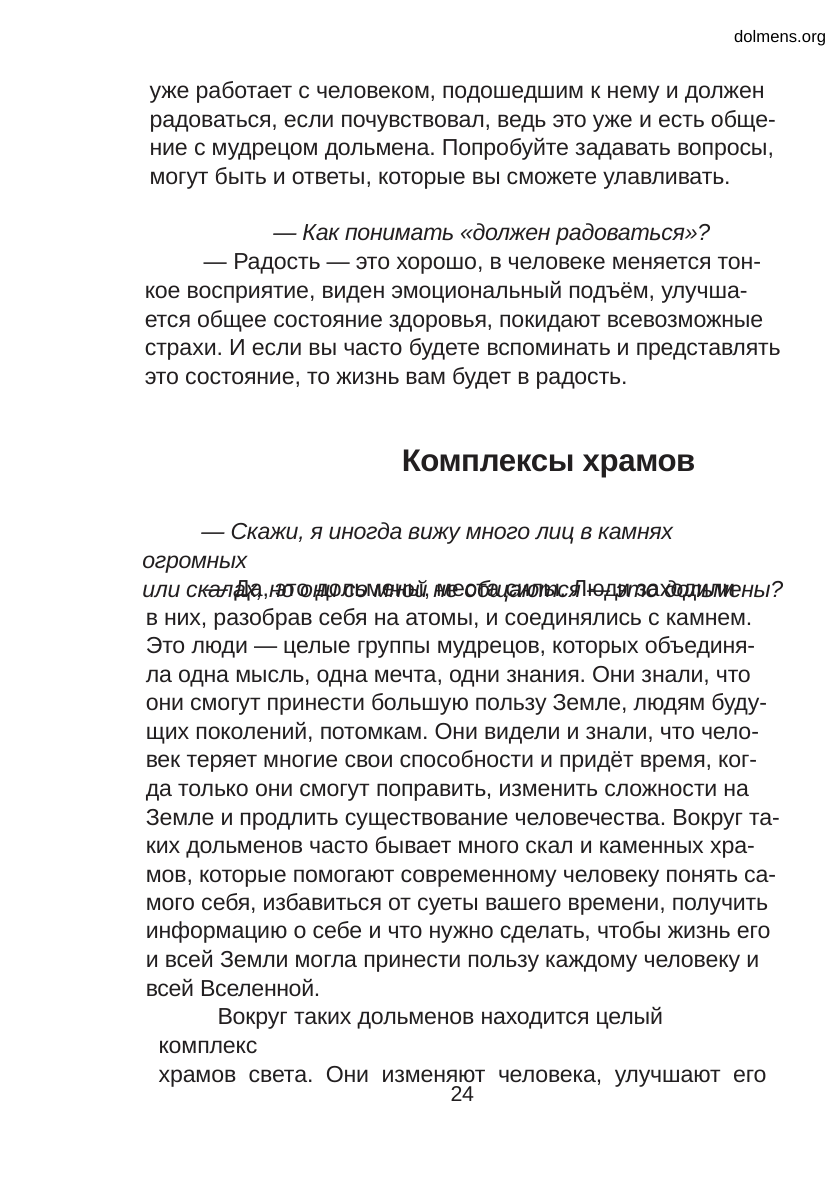

dolmens.org

уже работает с человеком, подошедшим к нему и должен
радоваться, если почувствовал, ведь это уже и есть обще-
ние с мудрецом дольмена. Попробуйте задавать вопросы,
могут быть и ответы, которые вы сможете улавливать.

— Как понимать «должен радоваться»?

— Радость — это хорошо, в человеке меняется тон-
кое восприятие, виден эмоциональный подъём, улучша-
ется общее состояние здоровья, покидают всевозможные
страхи. И если вы часто будете вспоминать и представлять
это состояние, то жизнь вам будет в радость.

Комплексы храмов

— Скажи, я иногда вижу много лиц в камнях огромных
или скалах, но они со мной не общаются — это дольмены?

— Да, это дольмены, места силы. Люди заходили
в них, разобрав себя на атомы, и соединялись с камнем.
Это люди — целые группы мудрецов, которых объединя-
ла одна мысль, одна мечта, одни знания. Они знали, что
они смогут принести большую пользу Земле, людям буду-
щих поколений, потомкам. Они видели и знали, что чело-
век теряет многие свои способности и придёт время, ког-
да только они смогут поправить, изменить сложности на
Земле и продлить существование человечества. Вокруг та-
ких дольменов часто бывает много скал и каменных хра-
мов, которые помогают современному человеку понять са-
мого себя, избавиться от суеты вашего времени, получить
информацию о себе и что нужно сделать, чтобы жизнь его
и всей Земли могла принести пользу каждому человеку и
всей Вселенной.

Вокруг таких дольменов находится целый комплекс
храмов  света.  Они  изменяют  человека,  улучшают  его

24